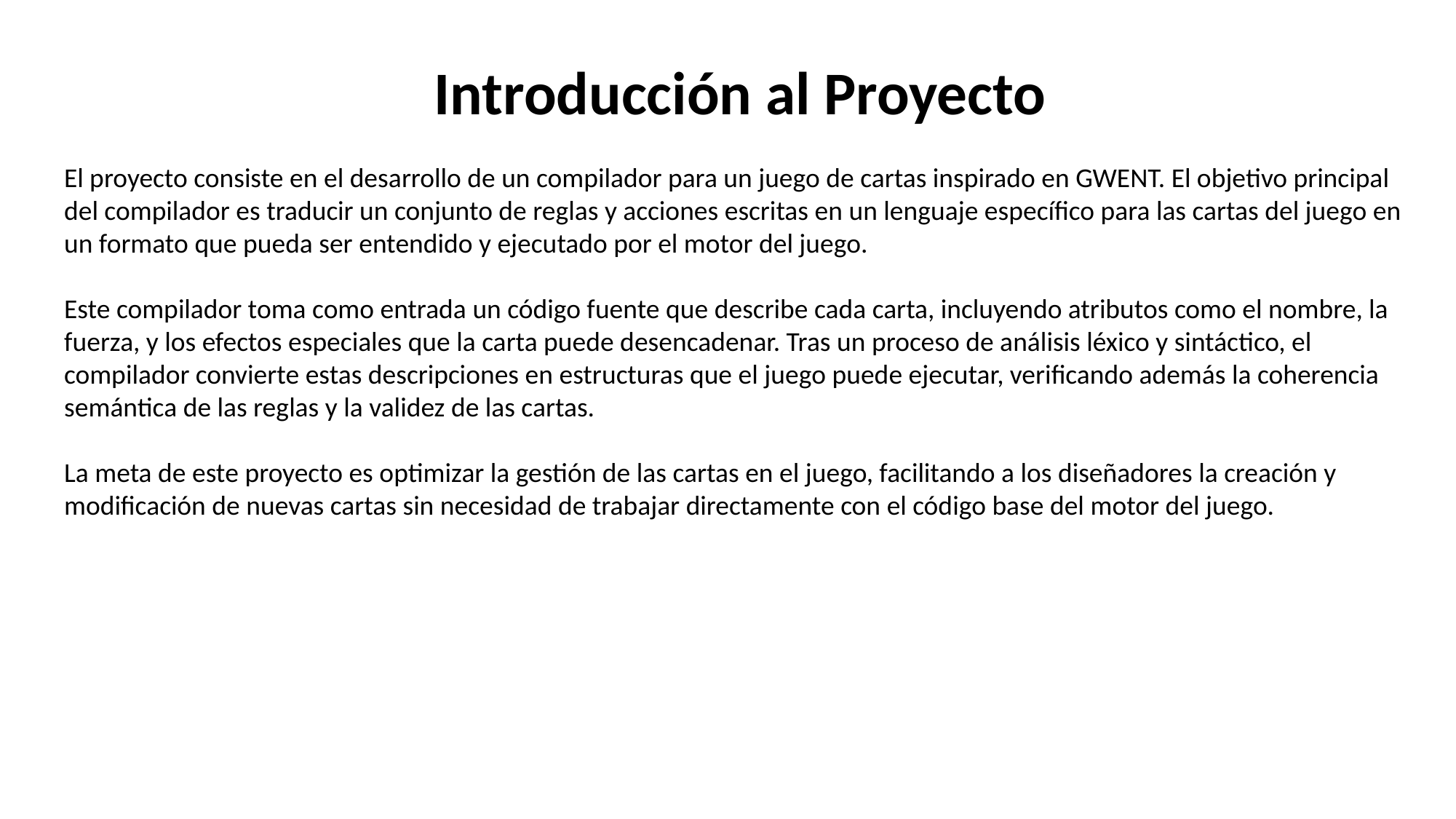

Introducción al Proyecto

El proyecto consiste en el desarrollo de un compilador para un juego de cartas inspirado en GWENT. El objetivo principal del compilador es traducir un conjunto de reglas y acciones escritas en un lenguaje específico para las cartas del juego en un formato que pueda ser entendido y ejecutado por el motor del juego.

Este compilador toma como entrada un código fuente que describe cada carta, incluyendo atributos como el nombre, la fuerza, y los efectos especiales que la carta puede desencadenar. Tras un proceso de análisis léxico y sintáctico, el compilador convierte estas descripciones en estructuras que el juego puede ejecutar, verificando además la coherencia semántica de las reglas y la validez de las cartas.

La meta de este proyecto es optimizar la gestión de las cartas en el juego, facilitando a los diseñadores la creación y modificación de nuevas cartas sin necesidad de trabajar directamente con el código base del motor del juego.